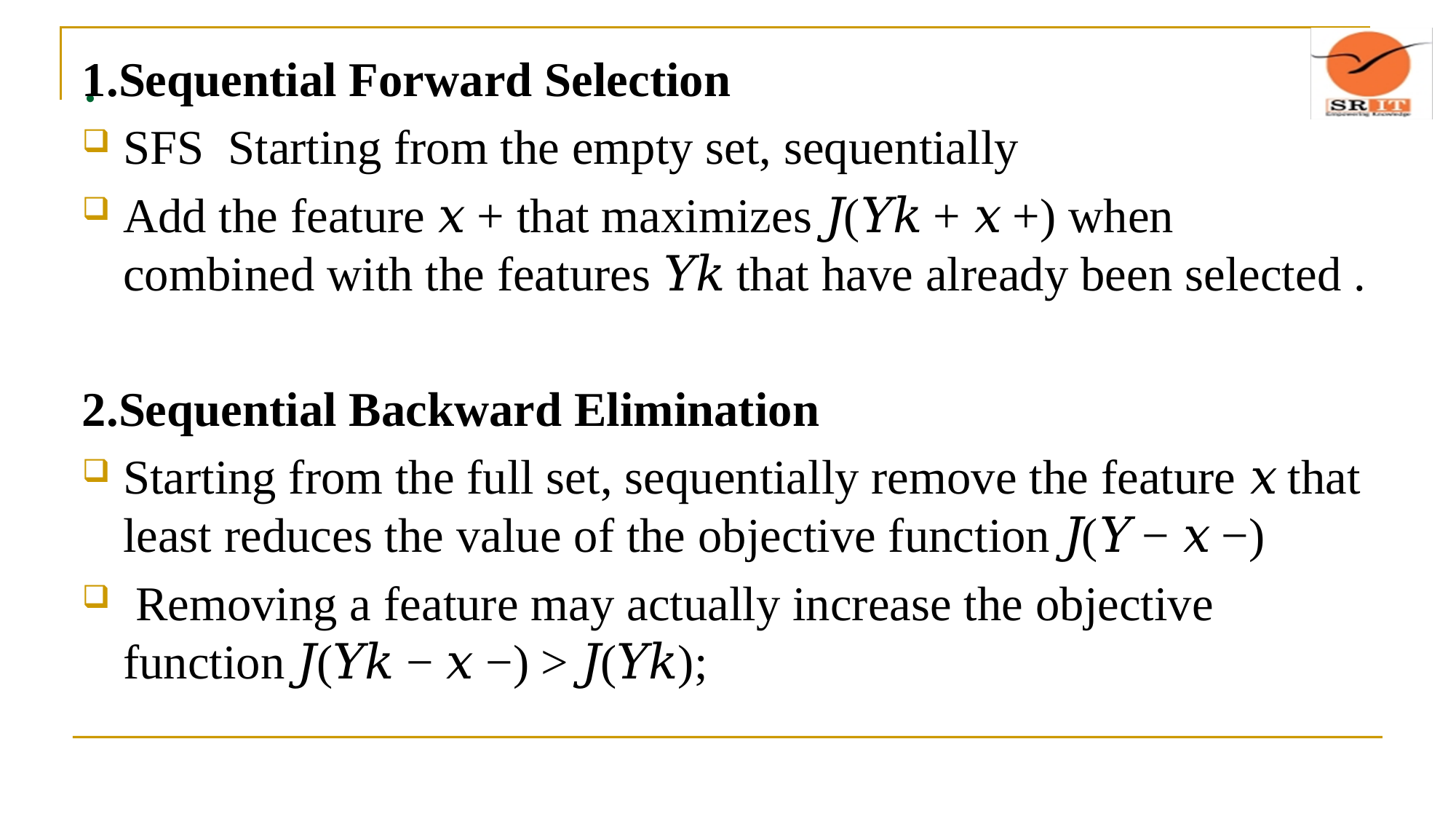

# .
1.Sequential Forward Selection
SFS  Starting from the empty set, sequentially
Add the feature 𝑥 + that maximizes 𝐽(𝑌𝑘 + 𝑥 +) when combined with the features 𝑌𝑘 that have already been selected .

2.Sequential Backward Elimination
Starting from the full set, sequentially remove the feature 𝑥 that least reduces the value of the objective function 𝐽(𝑌 − 𝑥 −)
 Removing a feature may actually increase the objective function 𝐽(𝑌𝑘 − 𝑥 −) > 𝐽(𝑌𝑘);